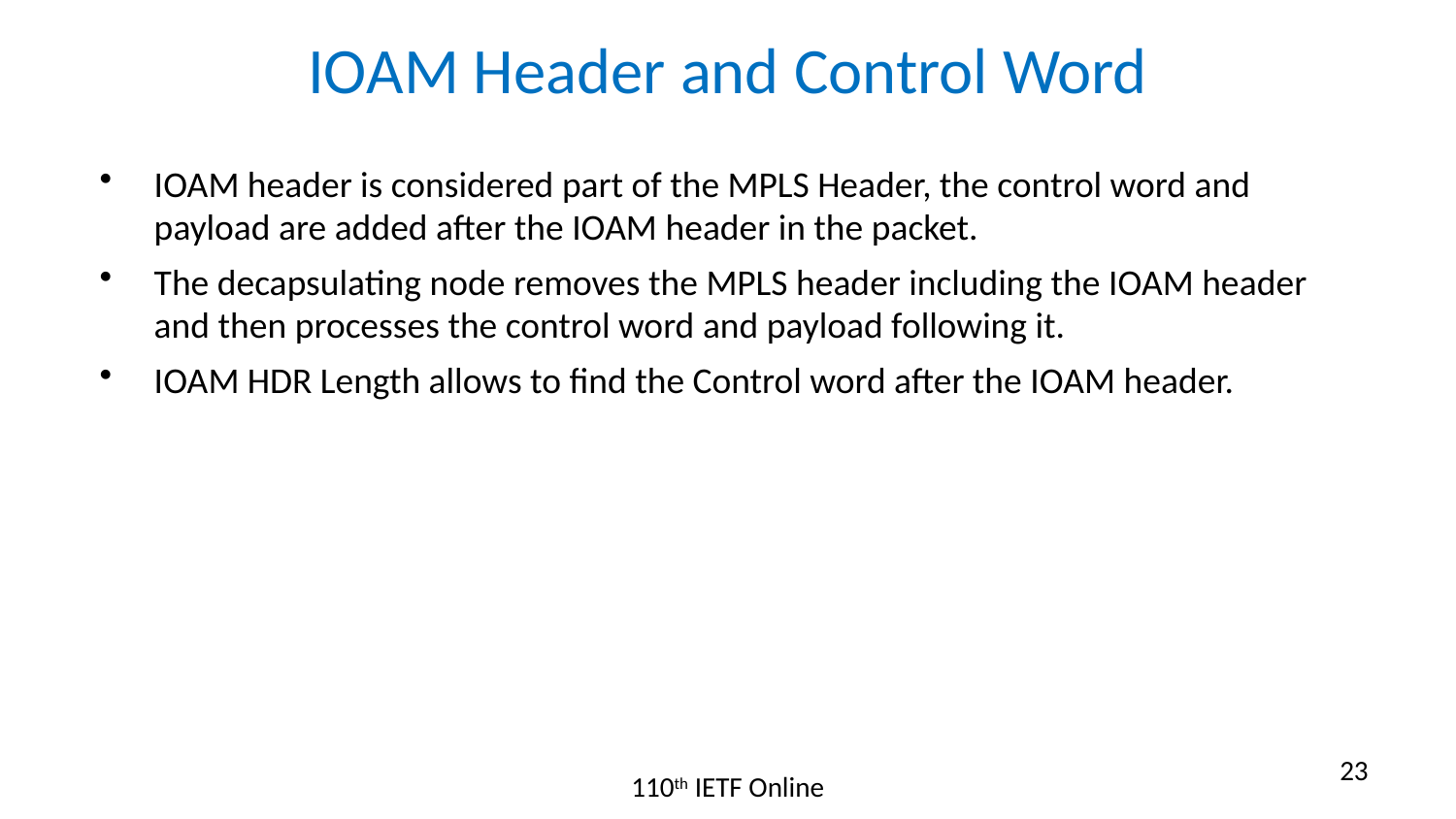

# IOAM Header and Control Word
IOAM header is considered part of the MPLS Header, the control word and payload are added after the IOAM header in the packet.
The decapsulating node removes the MPLS header including the IOAM header and then processes the control word and payload following it.
IOAM HDR Length allows to find the Control word after the IOAM header.

23
110th IETF Online